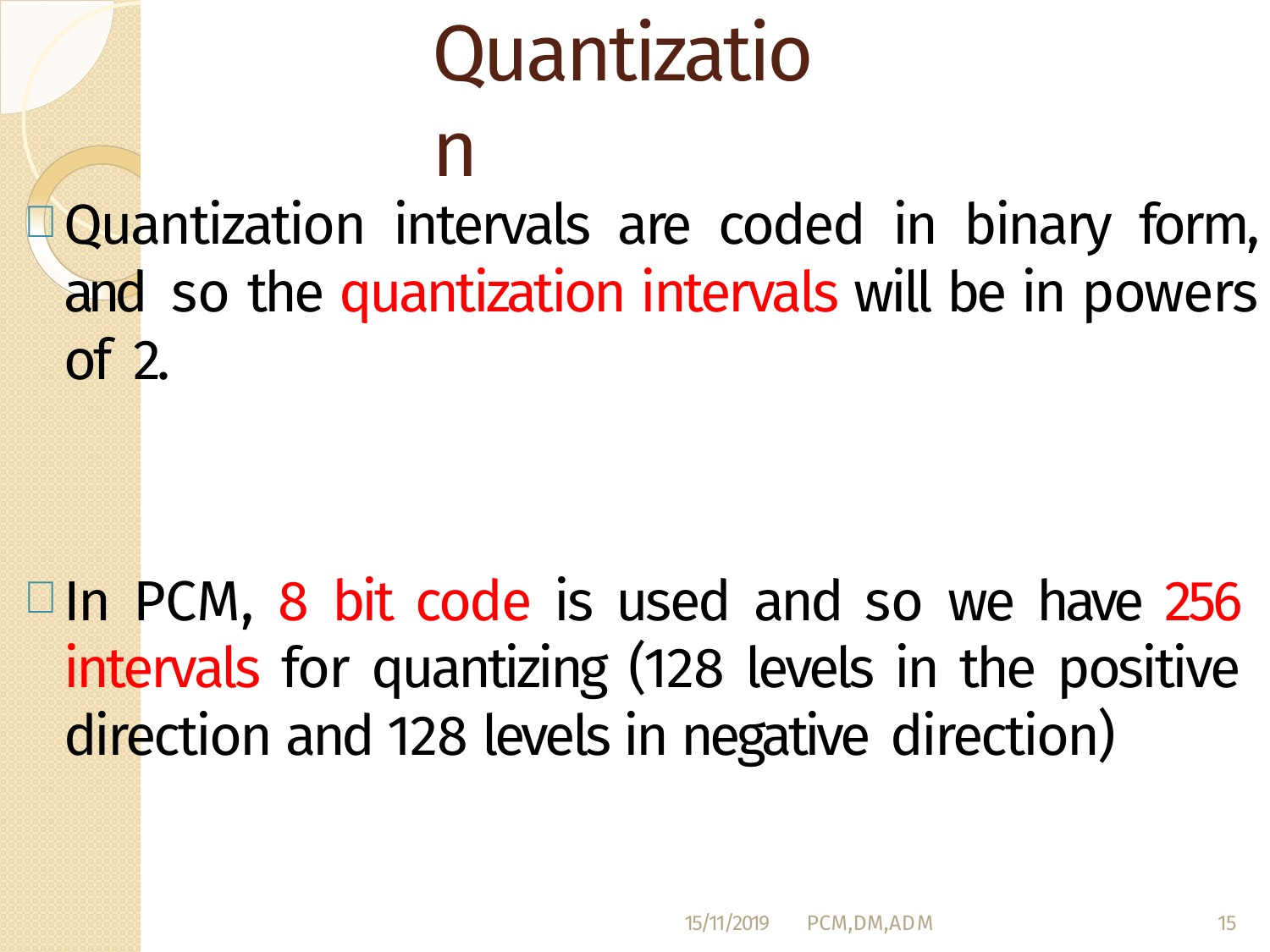

# Quantization
Quantization intervals are coded in binary form, and  so the quantization intervals will be in powers of 2.

In PCM, 8 bit code is used and so we have 256  intervals for quantizing (128 levels in the positive  direction and 128 levels in negative direction)
15/11/2019
PCM,DM,ADM
15